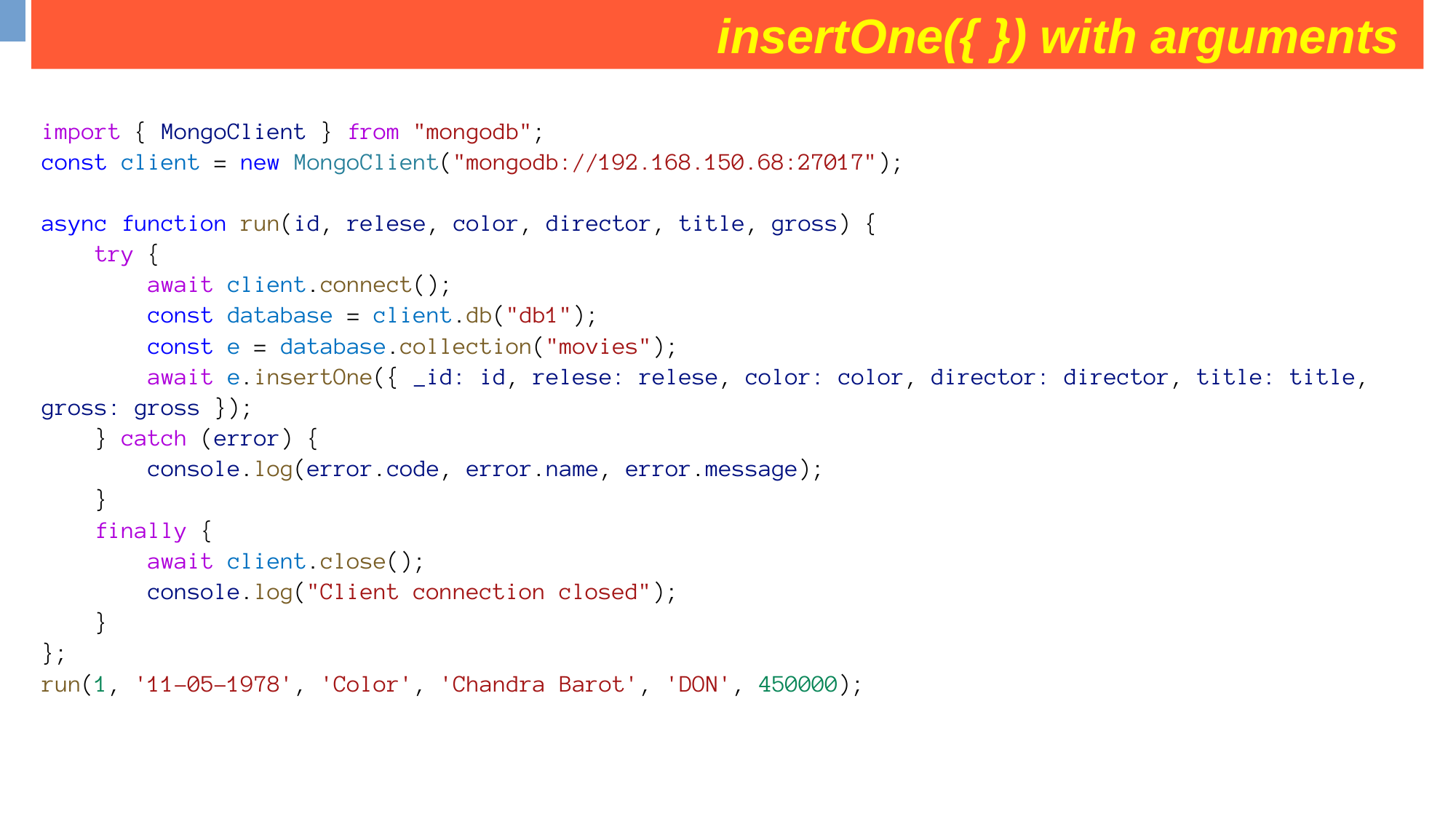

insertOne({ }) with arguments
import { MongoClient } from "mongodb";
const client = new MongoClient("mongodb://192.168.150.68:27017");
async function run(id, relese, color, director, title, gross) {
    try {
        await client.connect();
        const database = client.db("db1");
        const e = database.collection("movies");
        await e.insertOne({ _id: id, relese: relese, color: color, director: director, title: title, gross: gross });
    } catch (error) {
        console.log(error.code, error.name, error.message);
    }
    finally {
        await client.close();
        console.log("Client connection closed");
    }
};
run(1, '11-05-1978', 'Color', 'Chandra Barot', 'DON', 450000);